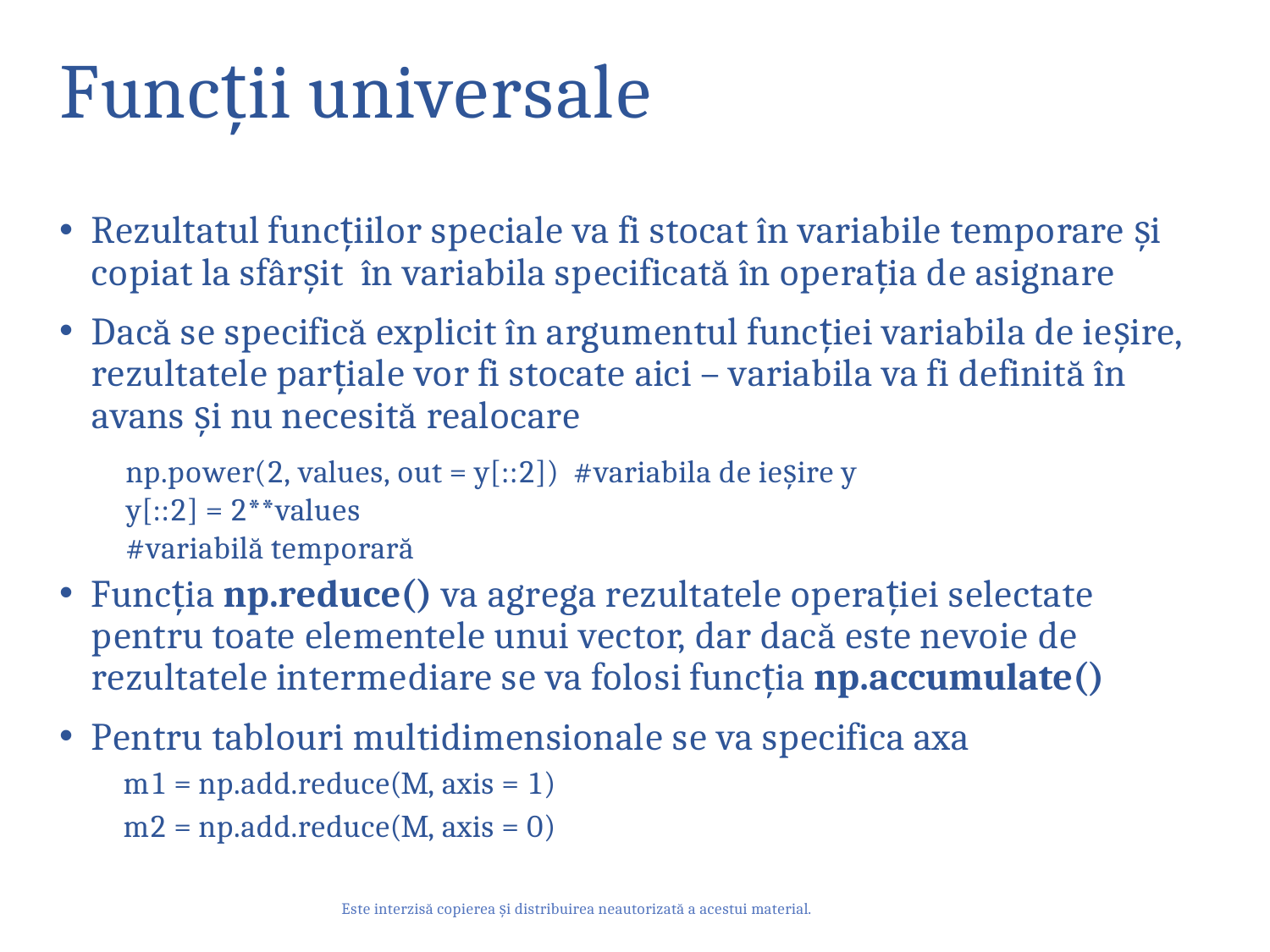

# Funcții universale
Rezultatul funcțiilor speciale va fi stocat în variabile temporare și copiat la sfârșit  în variabila specificată în operația de asignare
Dacă se specifică explicit în argumentul funcției variabila de ieșire, rezultatele parțiale vor fi stocate aici – variabila va fi definită în avans și nu necesită realocare

Funcția np.reduce() va agrega rezultatele operației selectate pentru toate elementele unui vector, dar dacă este nevoie de rezultatele intermediare se va folosi funcția np.accumulate()
Pentru tablouri multidimensionale se va specifica axa
m1 = np.add.reduce(M, axis = 1)
m2 = np.add.reduce(M, axis = 0)
np.power(2, values, out = y[::2])  #variabila de ieșire y
y[::2] = 2**values  				 #variabilă temporară